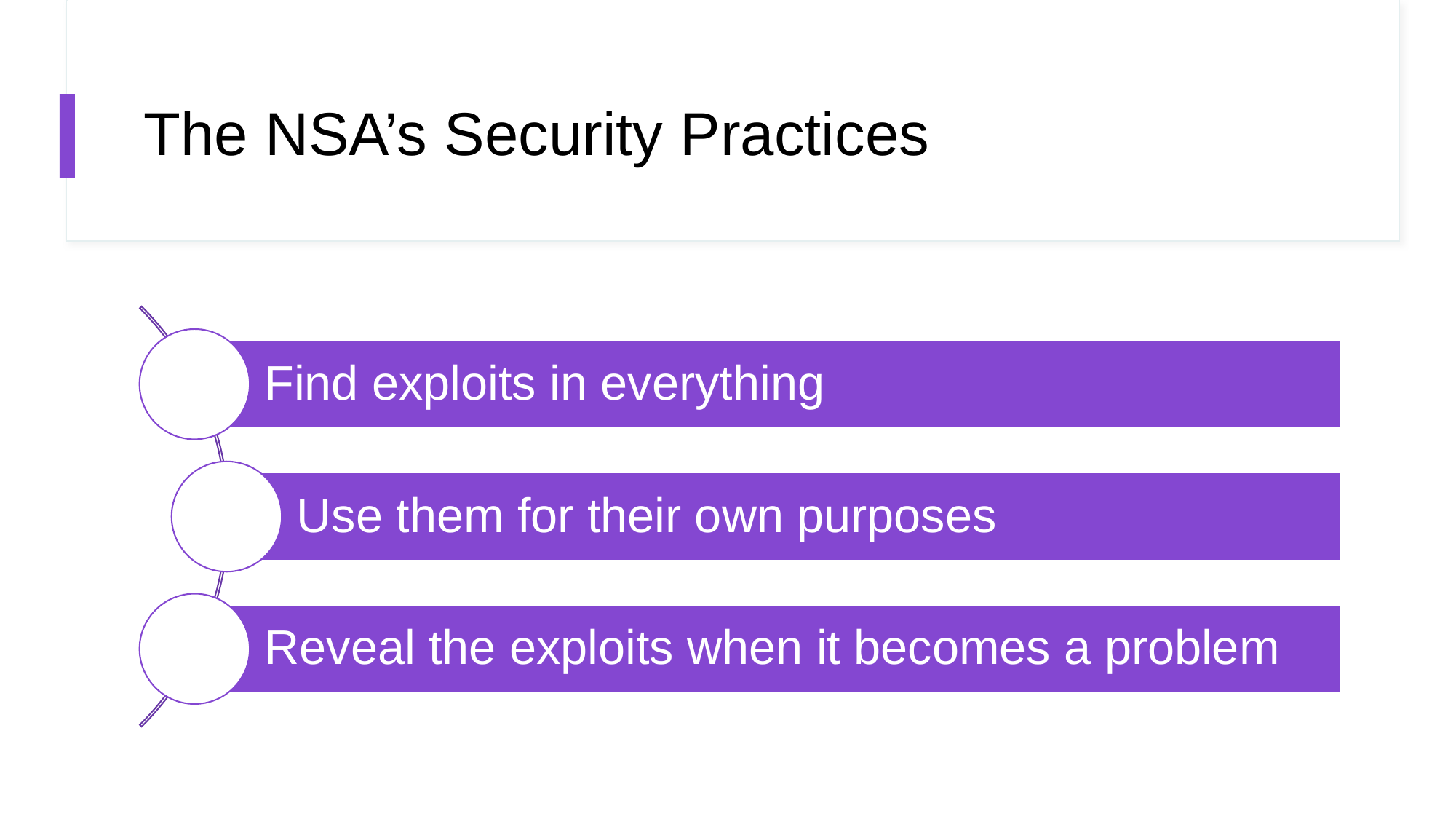

# The NSA’s Security Practices
Find exploits in everything
Use them for their own purposes
Reveal the exploits when it becomes a problem